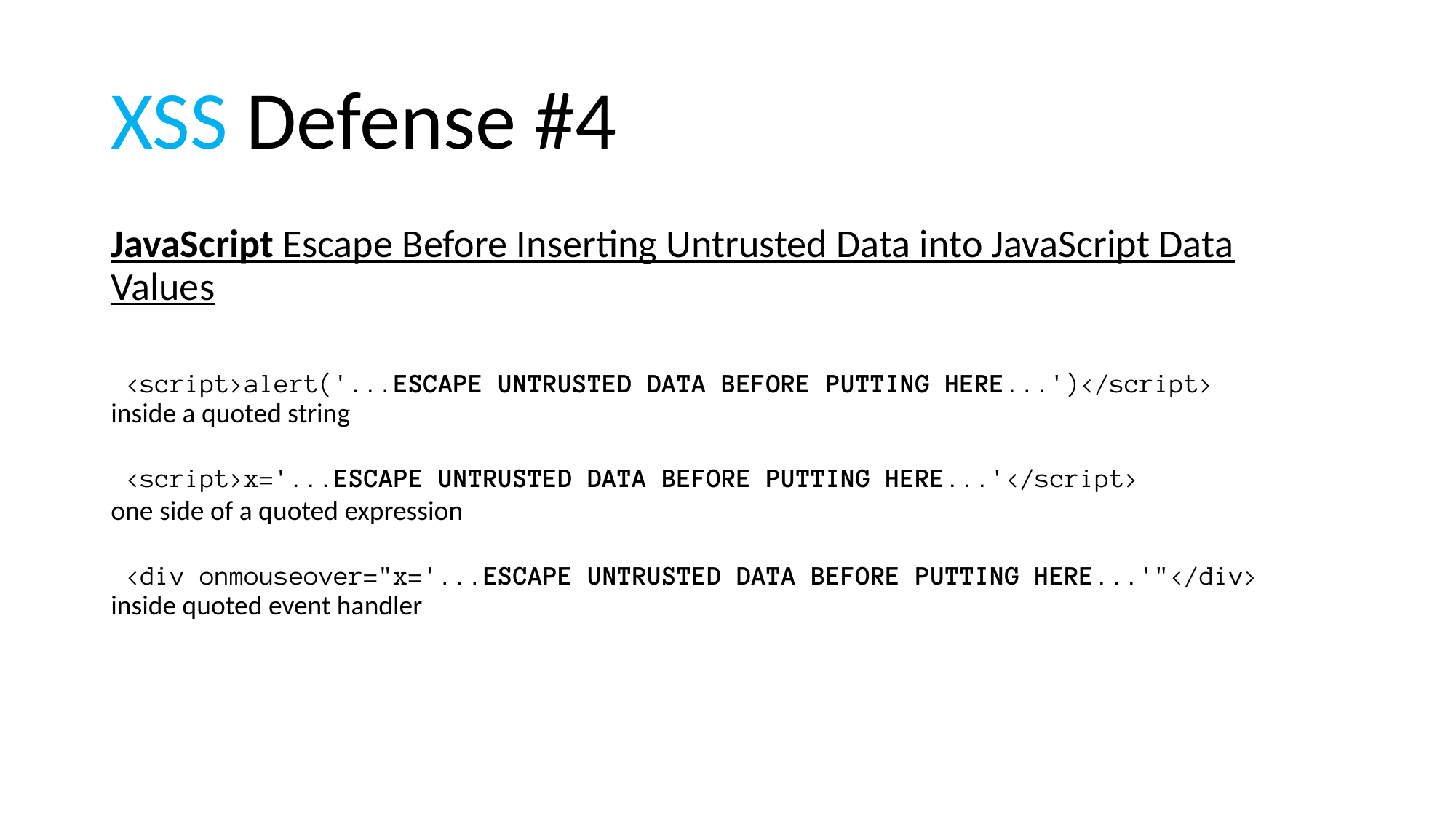

# XSS Defense #4
JavaScript Escape Before Inserting Untrusted Data into JavaScript Data Values

 <script>alert('...ESCAPE UNTRUSTED DATA BEFORE PUTTING HERE...')</script>     inside a quoted string

 <script>x='...ESCAPE UNTRUSTED DATA BEFORE PUTTING HERE...'</script>
one side of a quoted expression

 <div onmouseover="x='...ESCAPE UNTRUSTED DATA BEFORE PUTTING HERE...'"</div>  inside quoted event handler